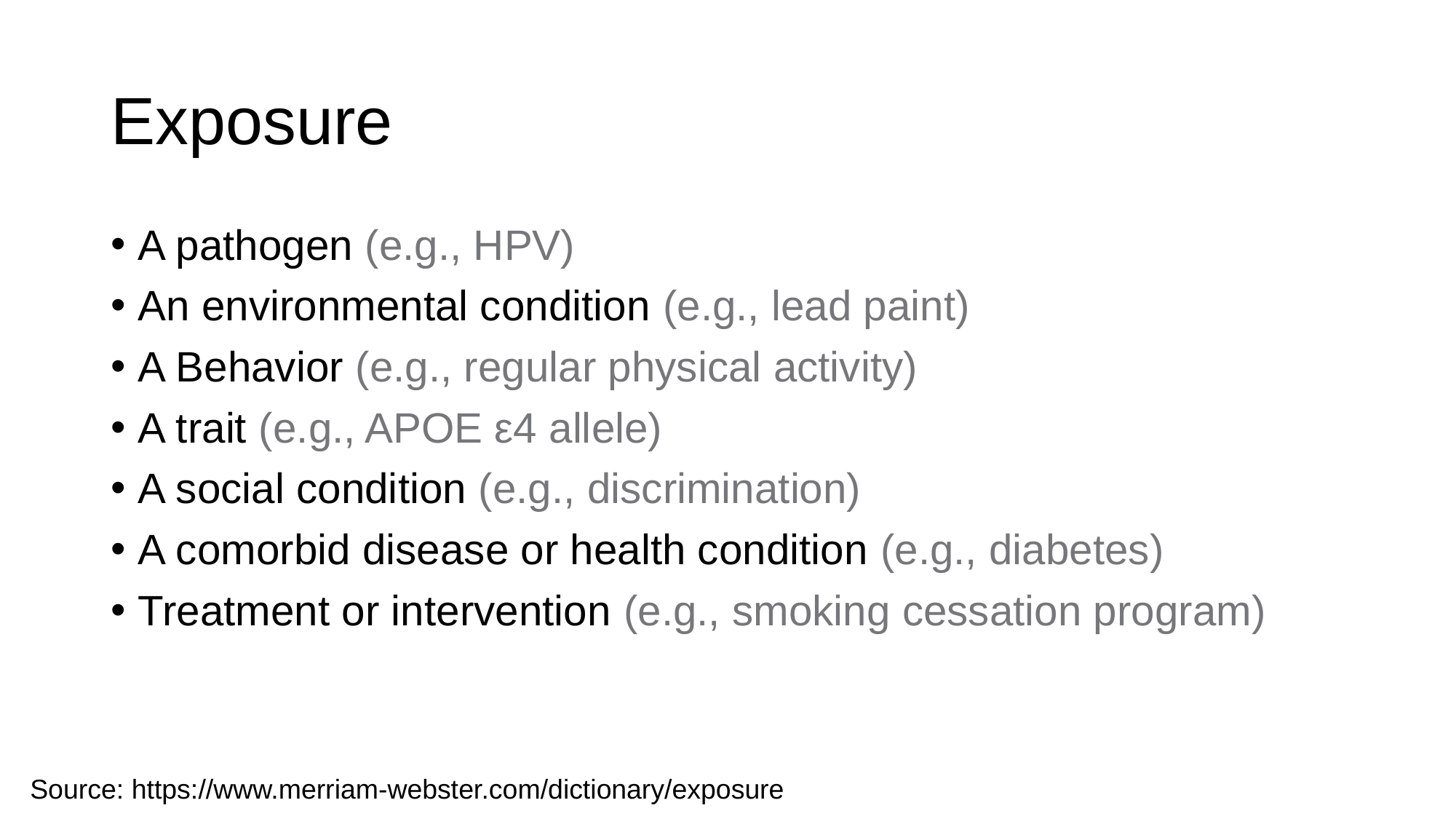

# Exposure
A pathogen (e.g., HPV)
An environmental condition (e.g., lead paint)
A Behavior (e.g., regular physical activity)
A trait (e.g., APOE ε4 allele)
A social condition (e.g., discrimination)
A comorbid disease or health condition (e.g., diabetes)
Treatment or intervention (e.g., smoking cessation program)

Source: https://www.merriam-webster.com/dictionary/exposure